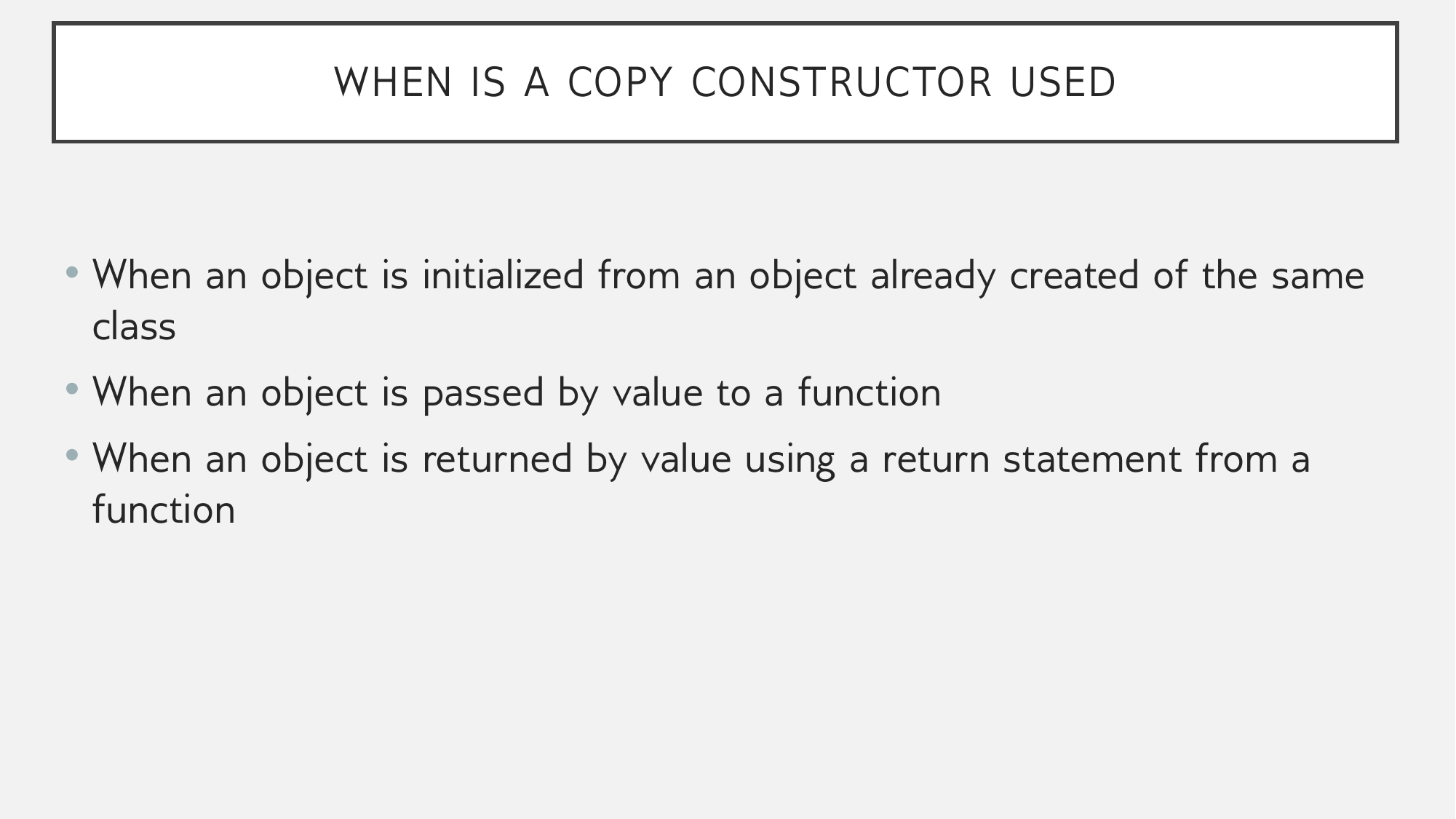

# When is a copy constructor used
When an object is initialized from an object already created of the same class
When an object is passed by value to a function
When an object is returned by value using a return statement from a function